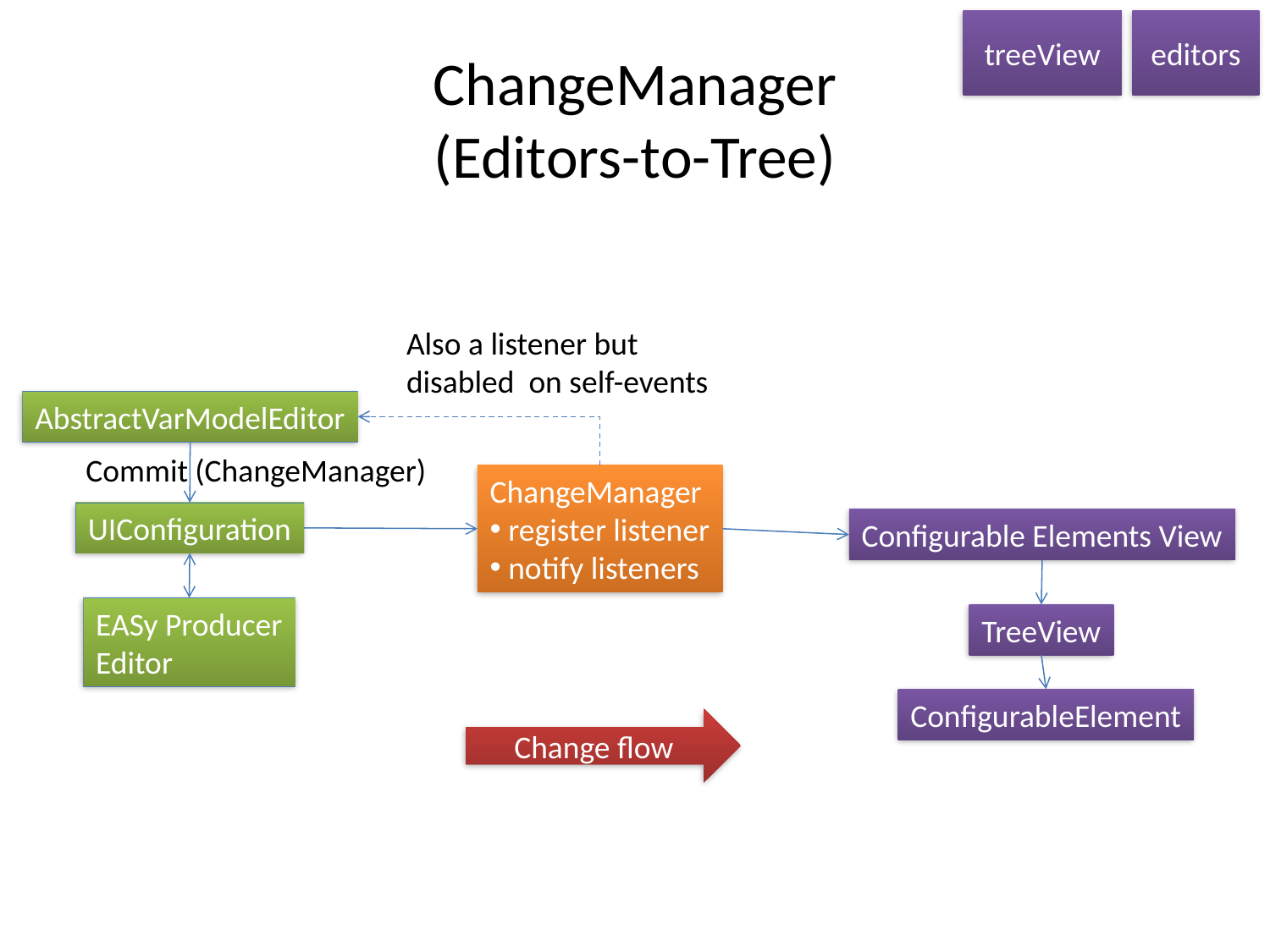

treeView
editors
# ChangeManager (Editors-to-Tree)
Also a listener but
disabled  on self-events
AbstractVarModelEditor
Commit (ChangeManager)
ChangeManager
 register listener
 notify listeners
UIConfiguration
Configurable Elements View
EASy Producer
Editor
TreeView
ConfigurableElement
Change flow